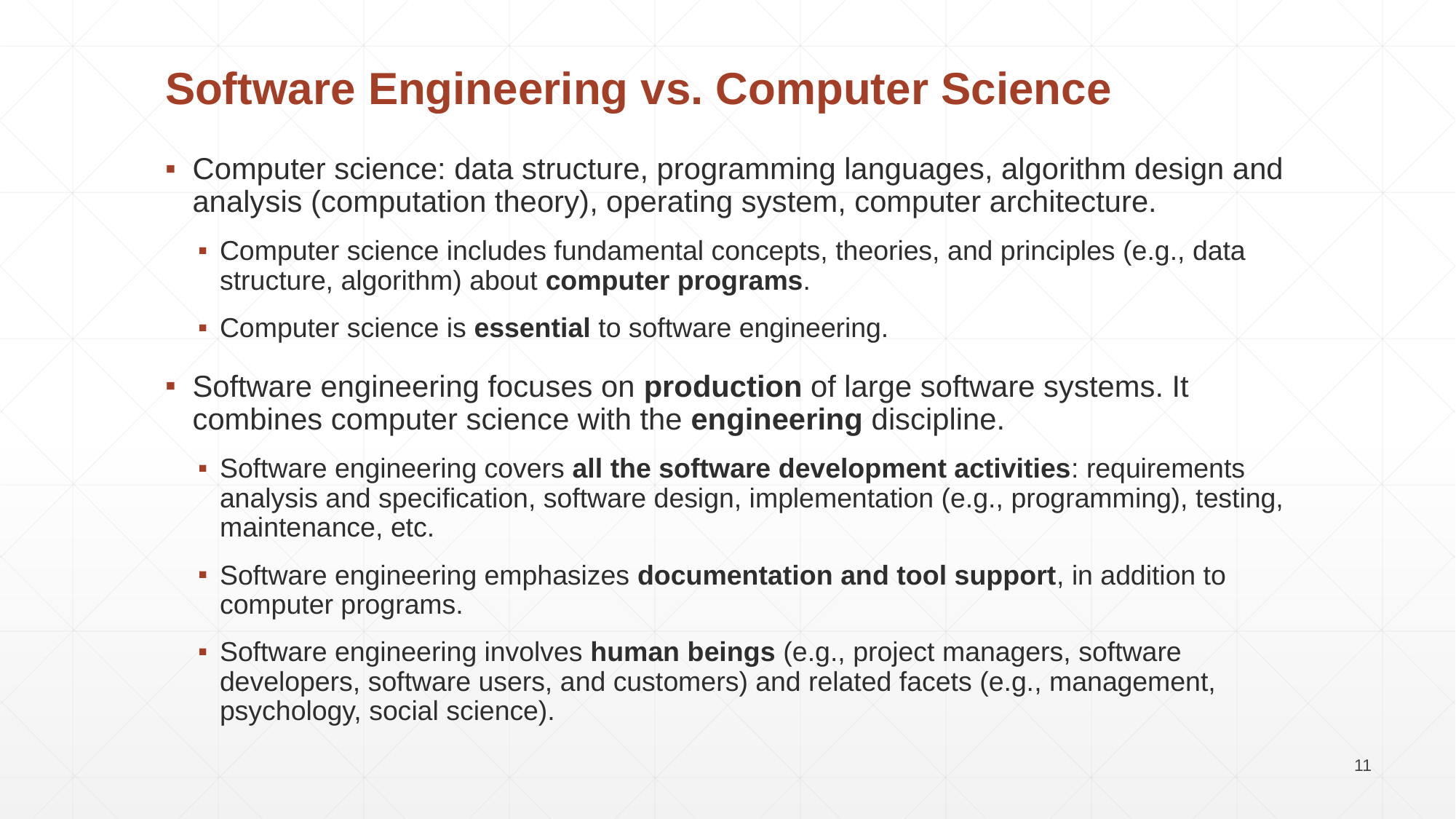

Software Engineering vs. Computer Science
Computer science: data structure, programming languages, algorithm design and analysis (computation theory), operating system, computer architecture.
Computer science includes fundamental concepts, theories, and principles (e.g., data structure, algorithm) about computer programs.
Computer science is essential to software engineering.
Software engineering focuses on production of large software systems. It combines computer science with the engineering discipline.
Software engineering covers all the software development activities: requirements analysis and specification, software design, implementation (e.g., programming), testing, maintenance, etc.
Software engineering emphasizes documentation and tool support, in addition to computer programs.
Software engineering involves human beings (e.g., project managers, software developers, software users, and customers) and related facets (e.g., management, psychology, social science).
11